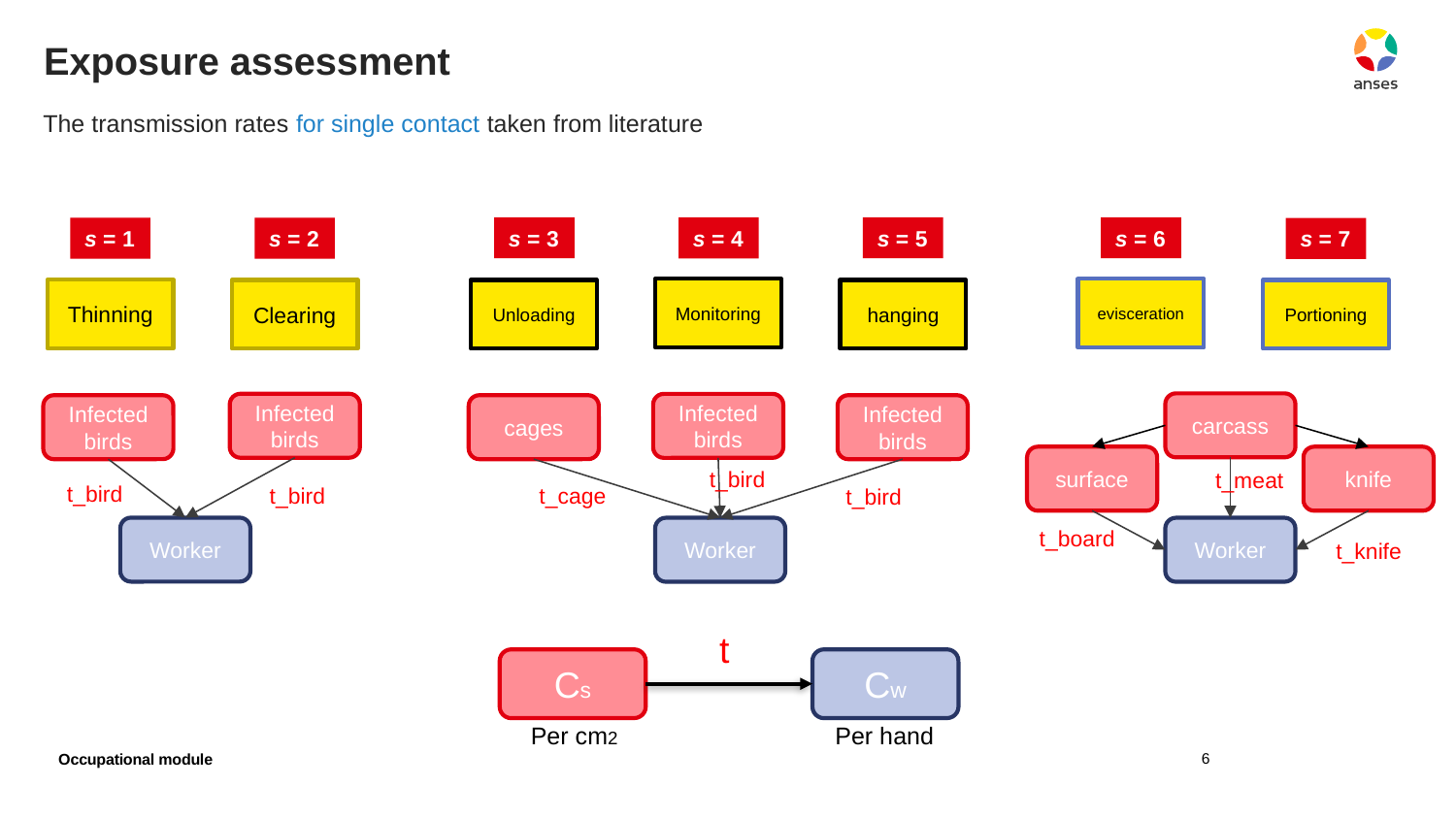

# Exposure assessment
The transmission rates for single contact taken from literature
s = 3
s = 5
s = 6
s = 4
s = 1
s = 2
s = 7
Monitoring
evisceration
Thinning
Clearing
Unloading
hanging
Portioning
carcass
Infected birds
Infected birds
Infected birds
Infected birds
cages
knife
surface
t_bird
t_meat
t_bird
t_cage
t_bird
t_bird
Worker
t_board
Worker
Worker
t_knife
t
Cs
Cw
Per hand
Per cm2
6
Occupational module